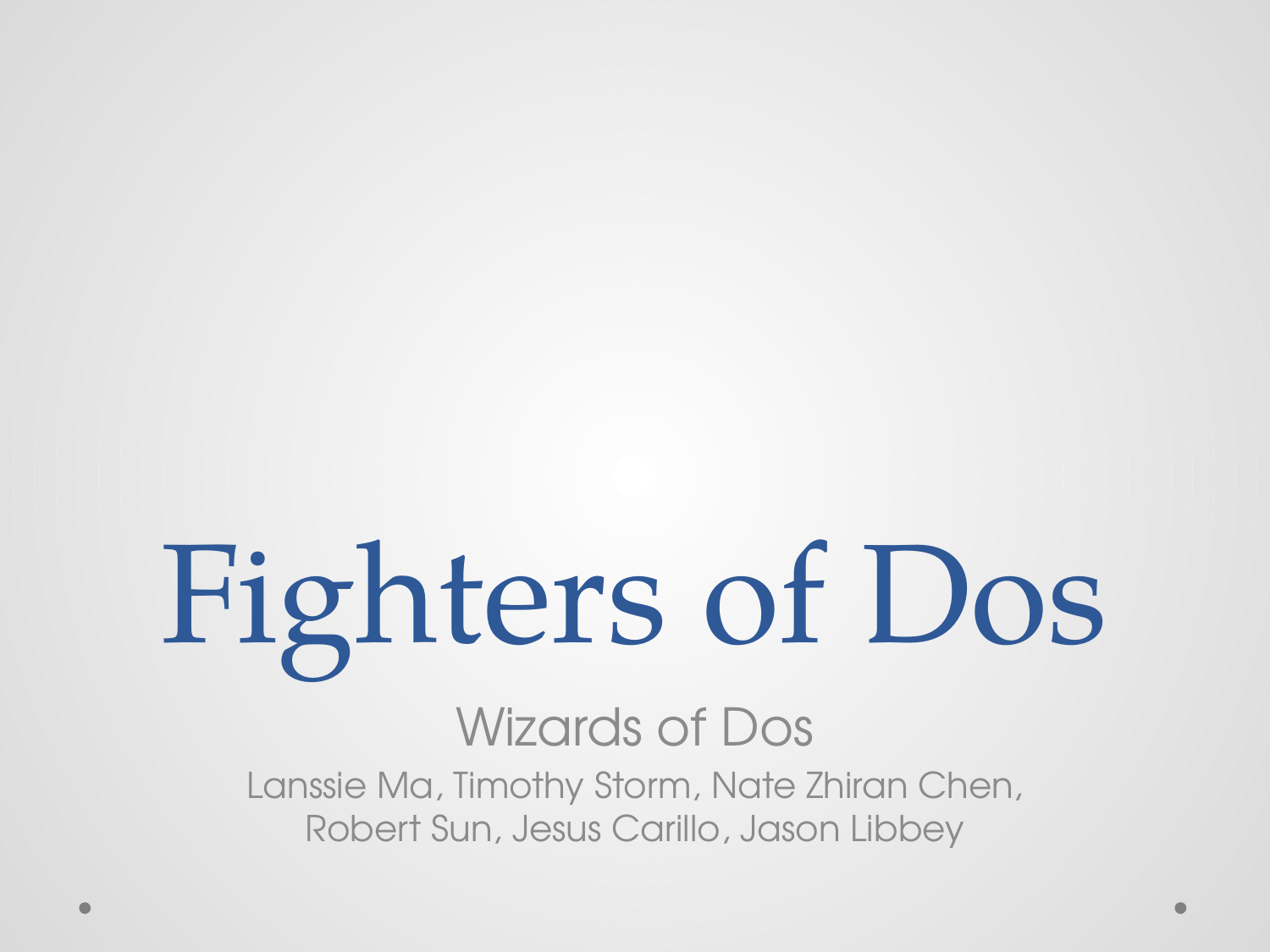

# Fighters of Dos
Wizards of Dos
Lanssie Ma, Timothy Storm, Nate Zhiran Chen, Robert Sun, Jesus Carillo, Jason Libbey